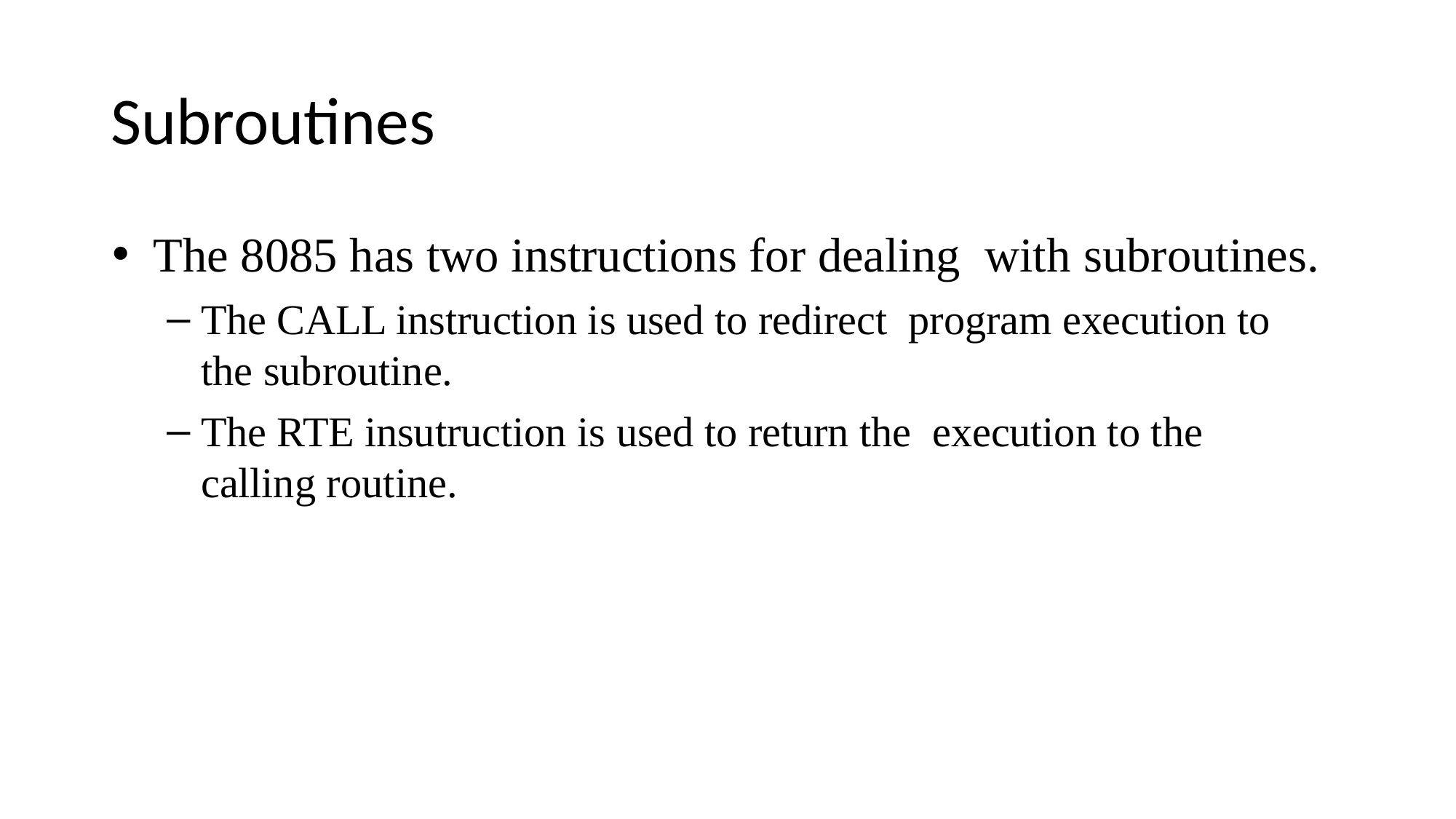

# Subroutines
The 8085 has two instructions for dealing  with subroutines.
The CALL instruction is used to redirect  program execution to the subroutine.
The RTE insutruction is used to return the  execution to the calling routine.